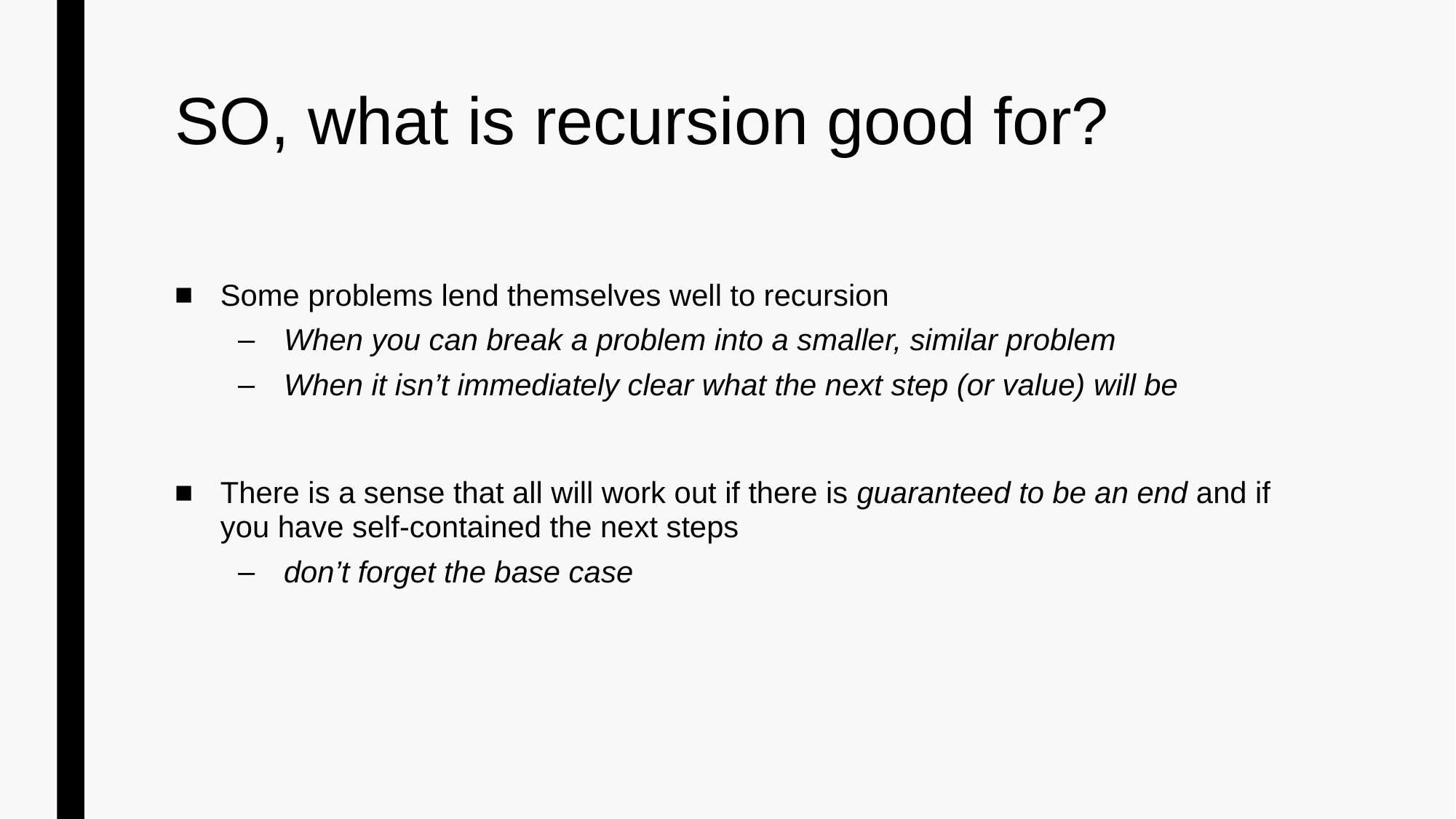

# SO, what is recursion good for?
Some problems lend themselves well to recursion
When you can break a problem into a smaller, similar problem
When it isn’t immediately clear what the next step (or value) will be

There is a sense that all will work out if there is guaranteed to be an end and if you have self-contained the next steps
don’t forget the base case